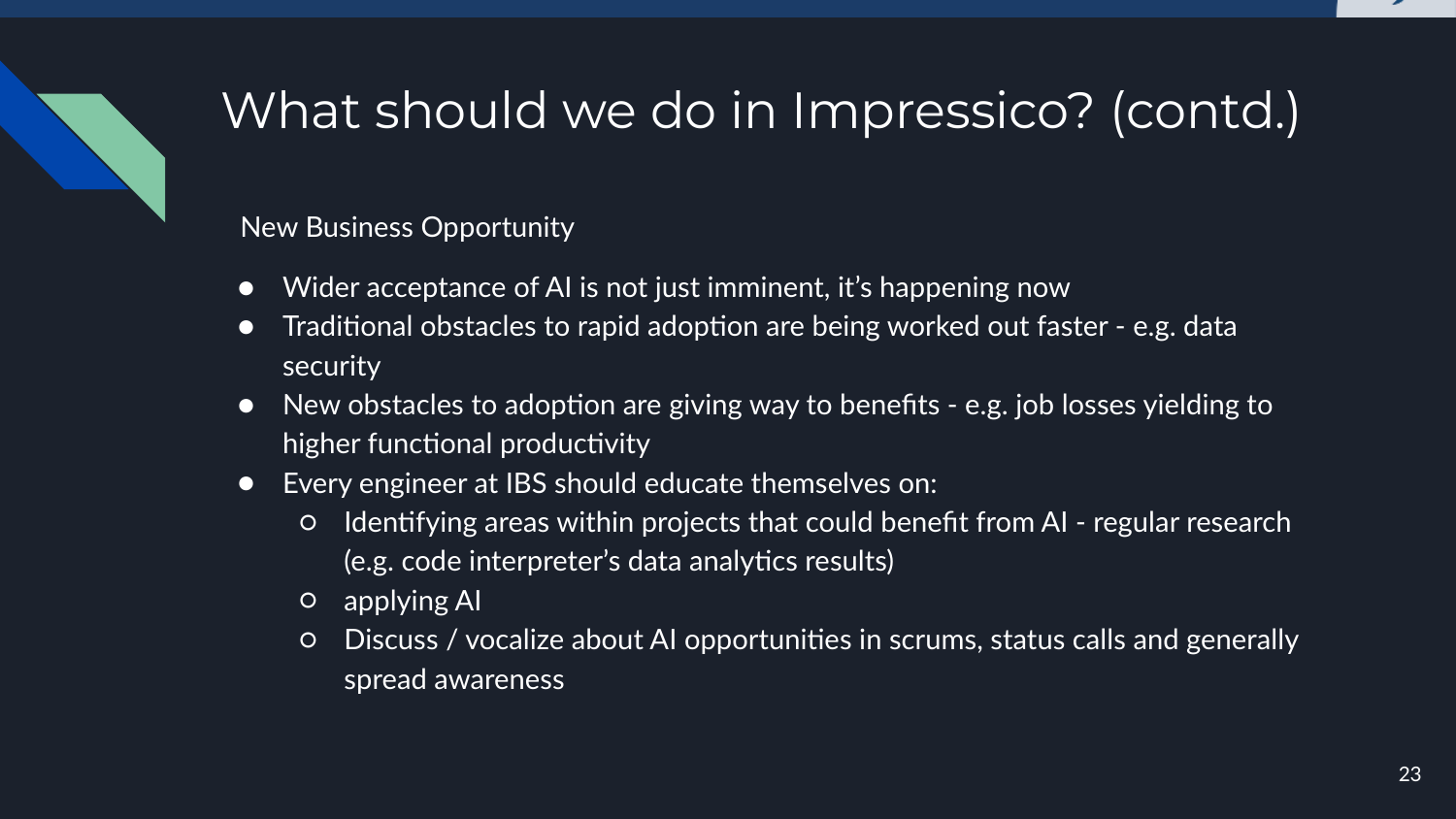

# What should we do in Impressico? (contd.)
New Business Opportunity
Wider acceptance of AI is not just imminent, it’s happening now
Traditional obstacles to rapid adoption are being worked out faster - e.g. data security
New obstacles to adoption are giving way to benefits - e.g. job losses yielding to higher functional productivity
Every engineer at IBS should educate themselves on:
Identifying areas within projects that could benefit from AI - regular research (e.g. code interpreter’s data analytics results)
applying AI
Discuss / vocalize about AI opportunities in scrums, status calls and generally spread awareness
23